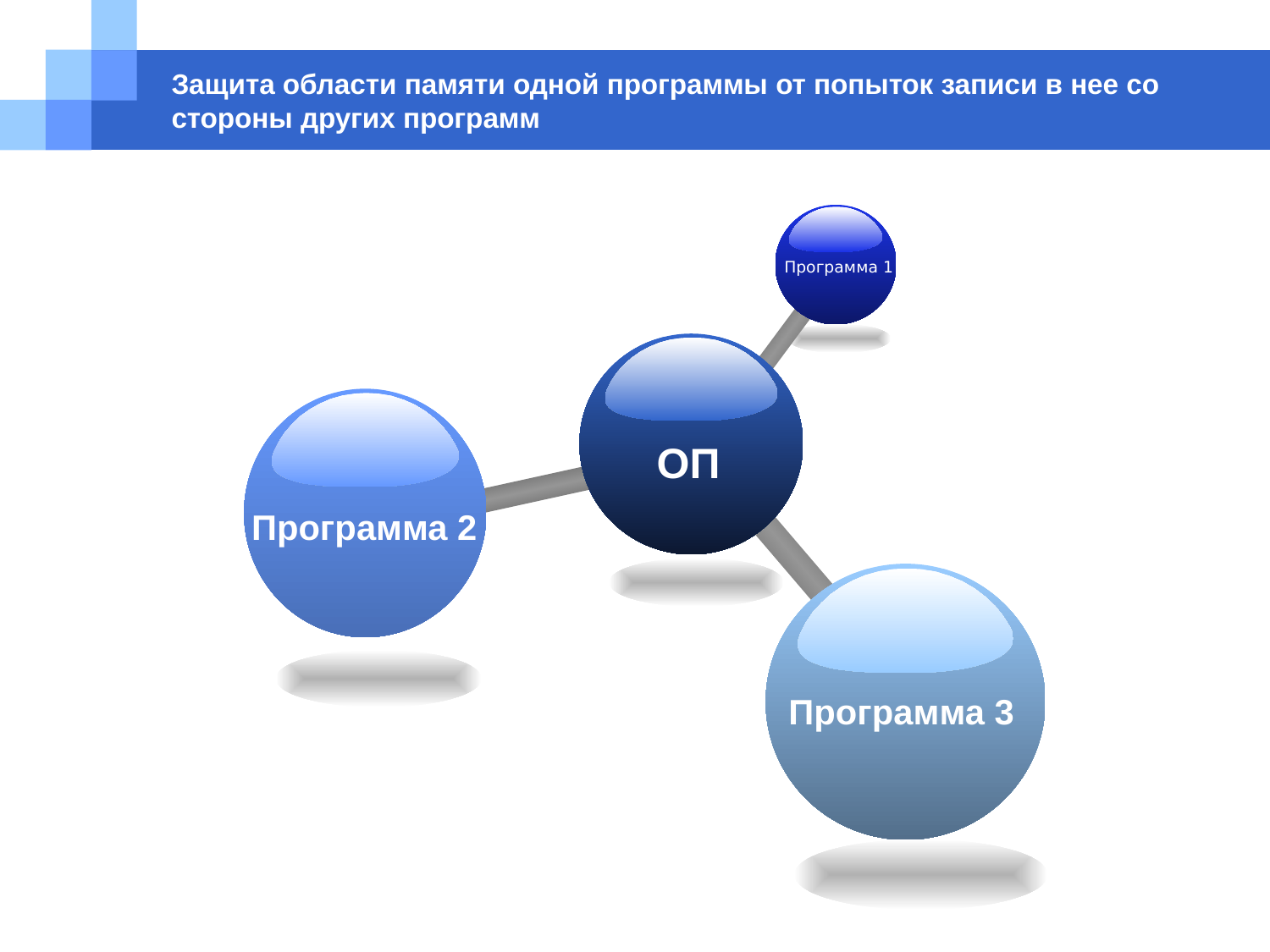

# Защита области памяти одной программы от попыток записи в нее со стороны других программ

Программа 1

ОП

Программа 2

Программа 3